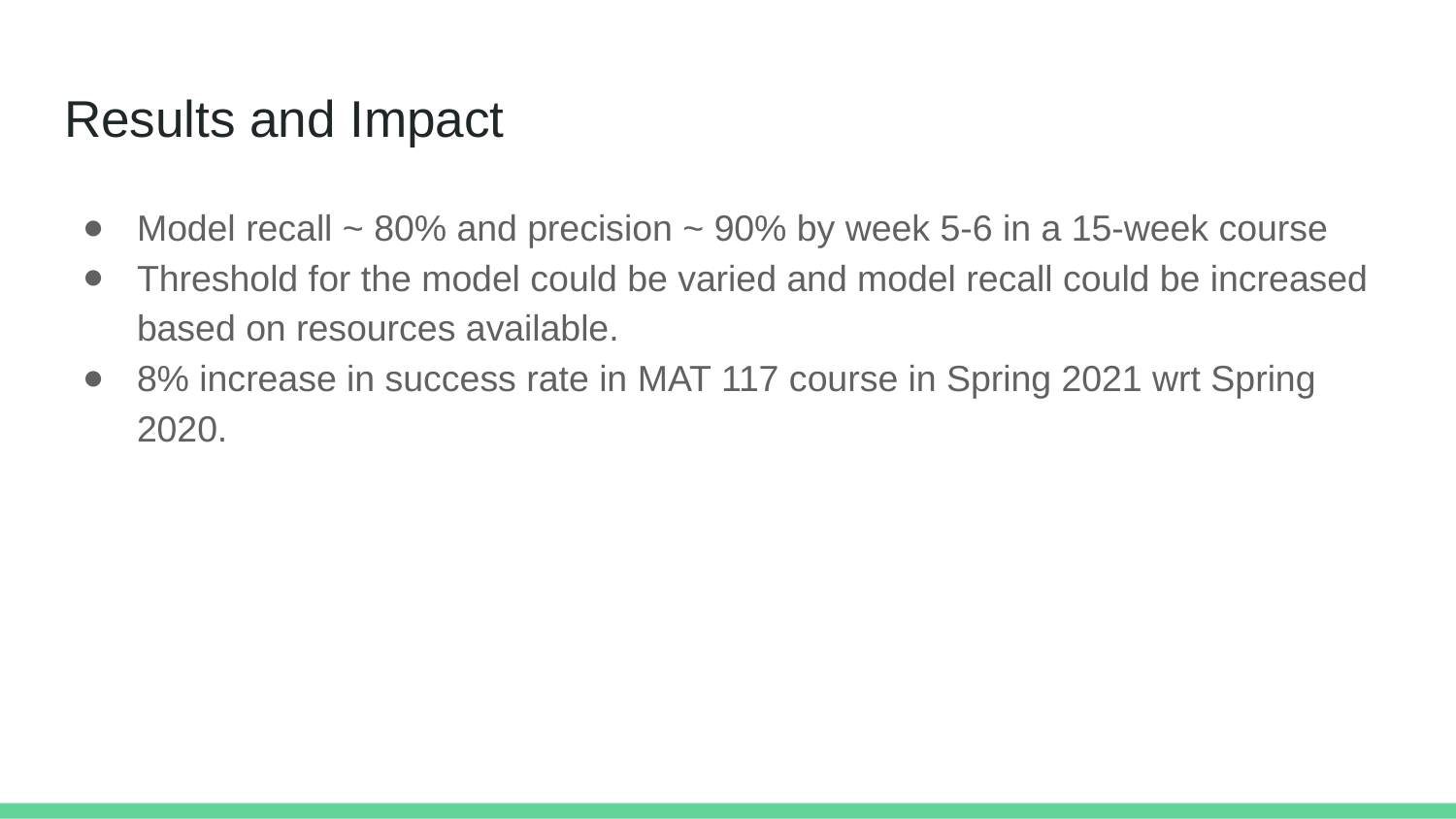

# Results and Impact
Model recall ~ 80% and precision ~ 90% by week 5-6 in a 15-week course
Threshold for the model could be varied and model recall could be increased based on resources available.
8% increase in success rate in MAT 117 course in Spring 2021 wrt Spring 2020.